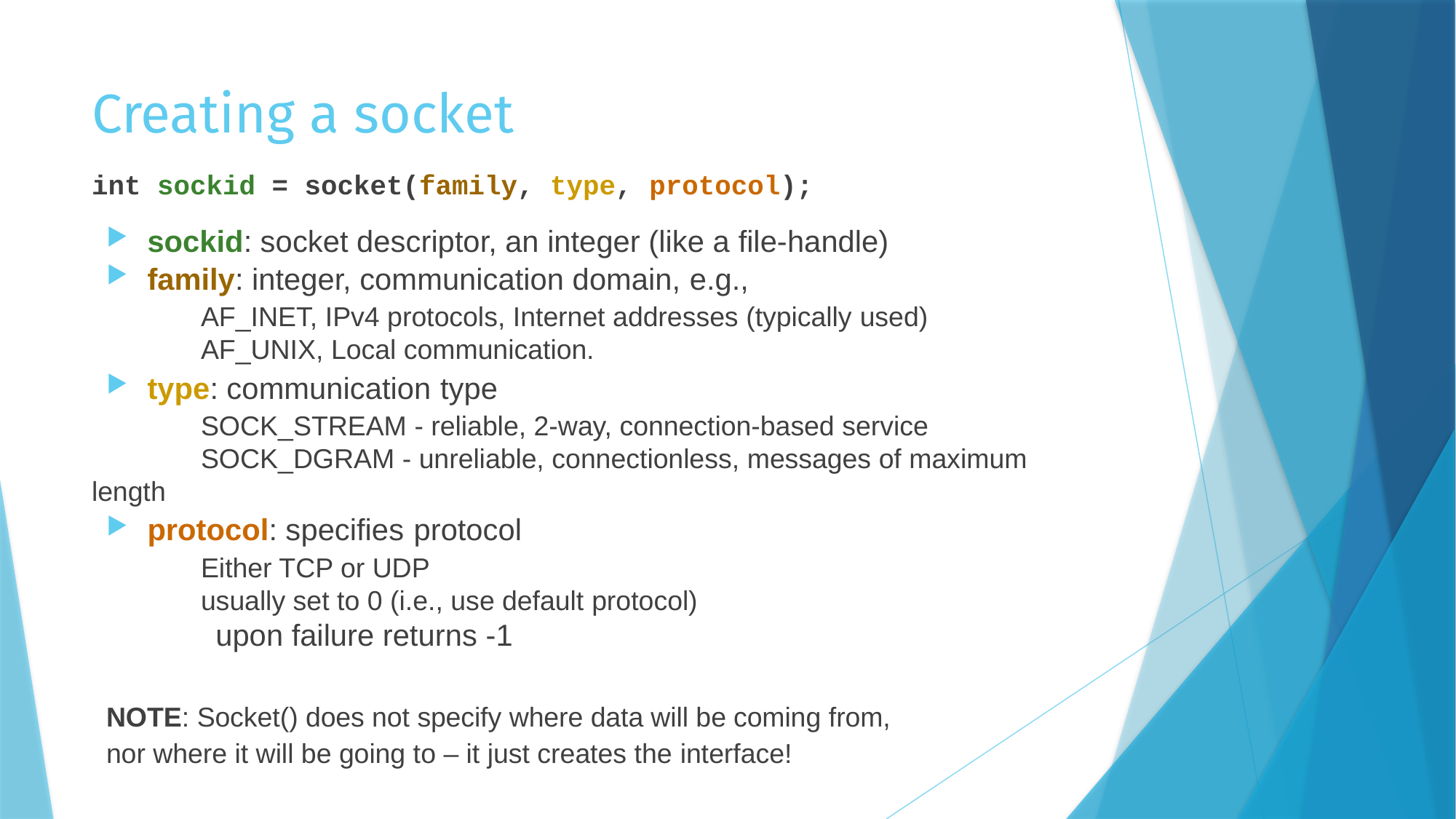

# Creating a socket
int sockid = socket(family, type, protocol);

sockid: socket descriptor, an integer (like a file-handle)
family: integer, communication domain, e.g.,
	AF_INET, IPv4 protocols, Internet addresses (typically used)
	AF_UNIX, Local communication.
type: communication type
	SOCK_STREAM - reliable, 2-way, connection-based service
	SOCK_DGRAM - unreliable, connectionless, messages of maximum length
protocol: specifies protocol
	Either TCP or UDP
	usually set to 0 (i.e., use default protocol)
	upon failure returns -1

NOTE: Socket() does not specify where data will be coming from,
nor where it will be going to – it just creates the interface!